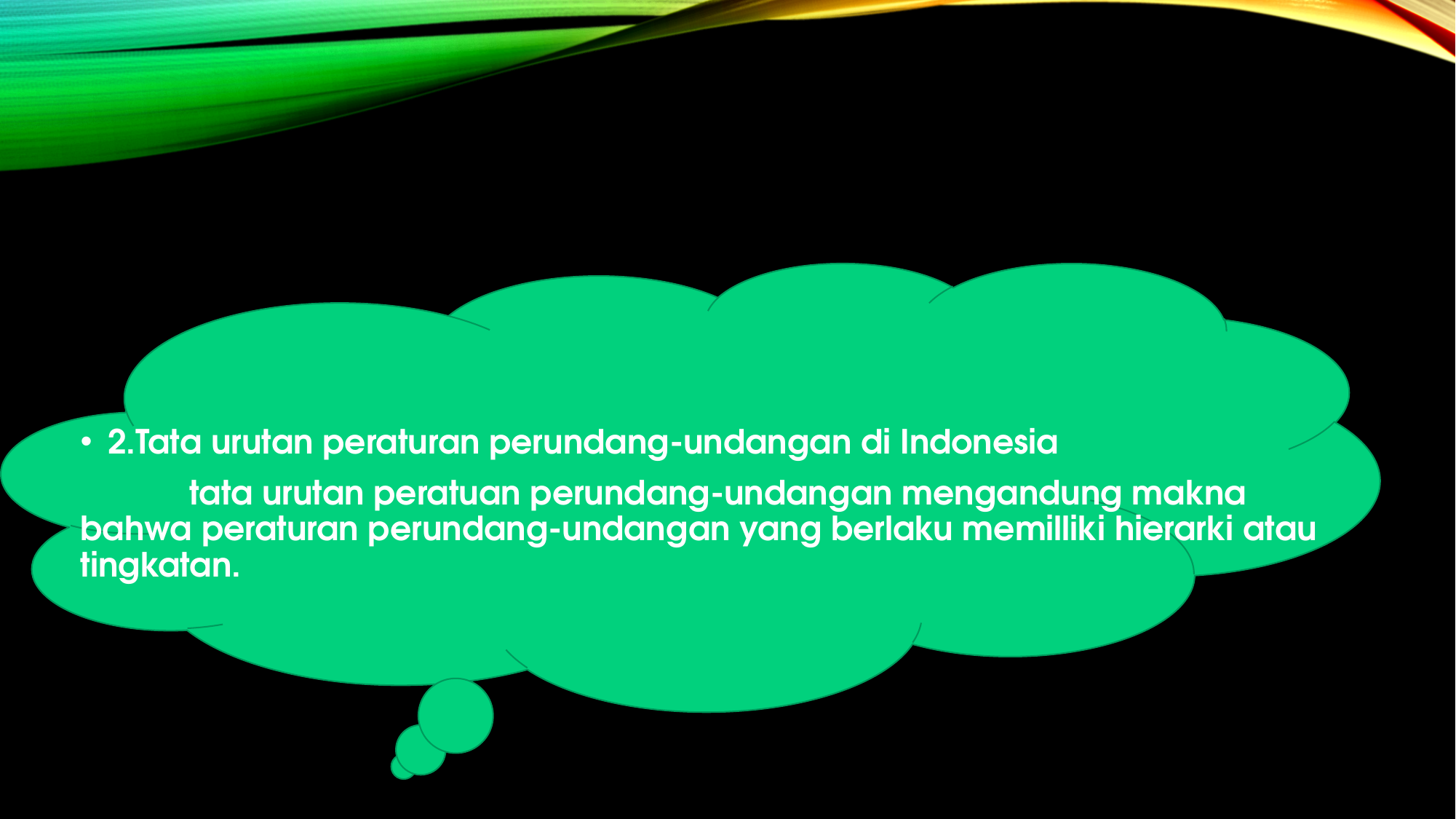

2.Tata urutan peraturan perundang-undangan di Indonesia
	tata urutan peratuan perundang-undangan mengandung makna bahwa peraturan perundang-undangan yang berlaku memilliki hierarki atau tingkatan.

#